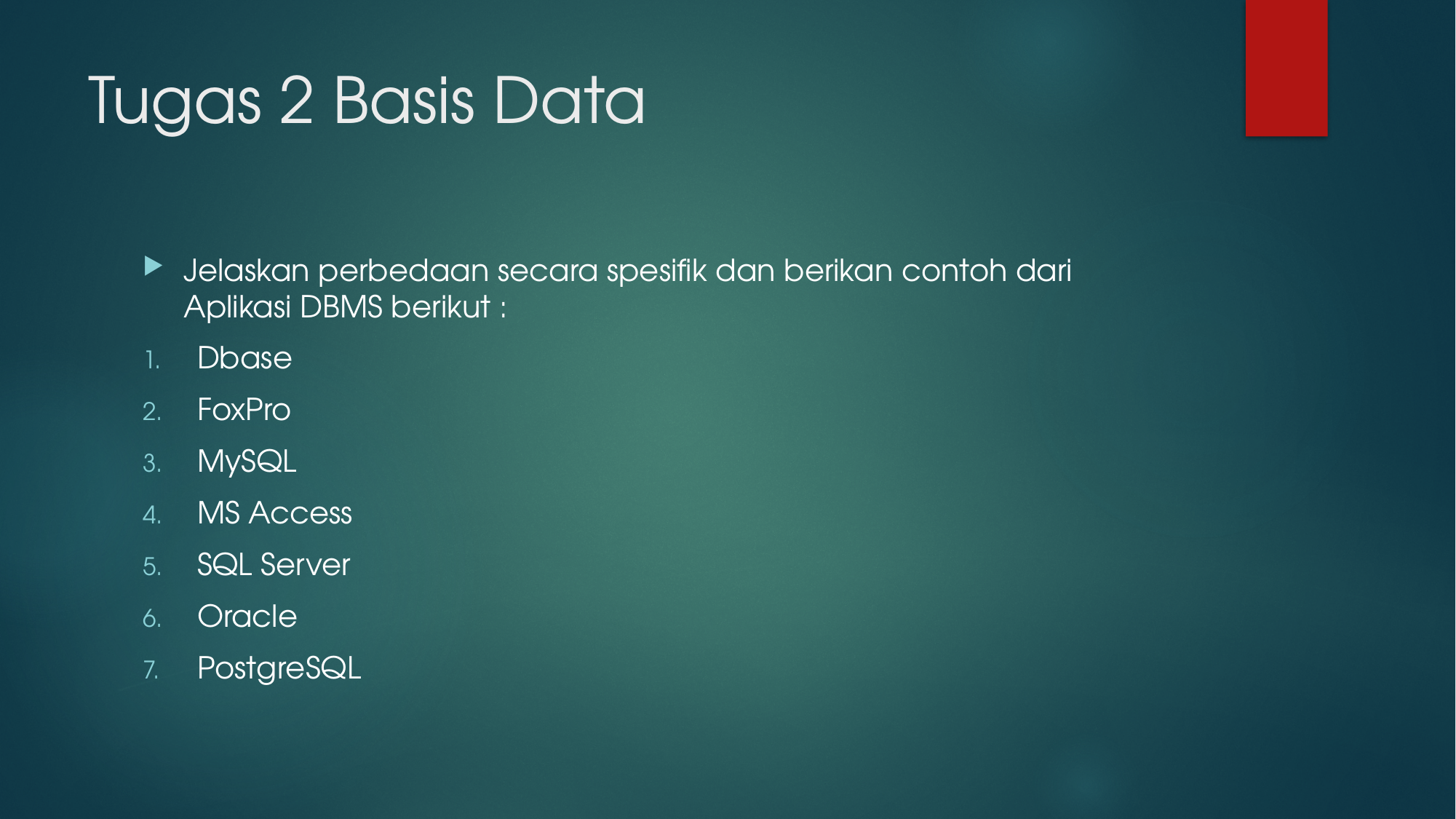

# Tugas 2 Basis Data
Jelaskan perbedaan secara spesifik dan berikan contoh dari Aplikasi DBMS berikut :
Dbase
FoxPro
MySQL
MS Access
SQL Server
Oracle
PostgreSQL